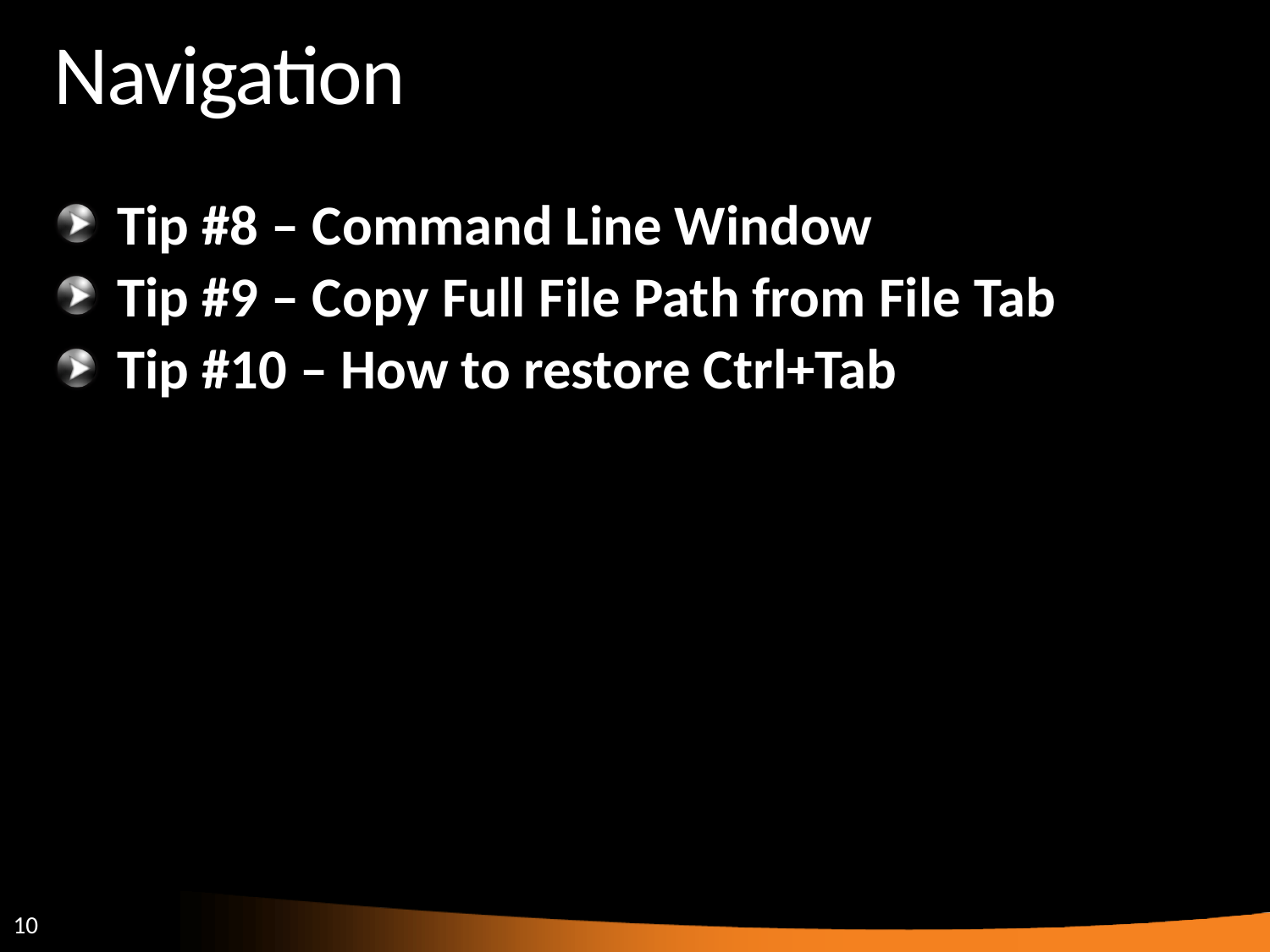

# Navigation
Tip #8 – Command Line Window
Tip #9 – Copy Full File Path from File Tab
Tip #10 – How to restore Ctrl+Tab